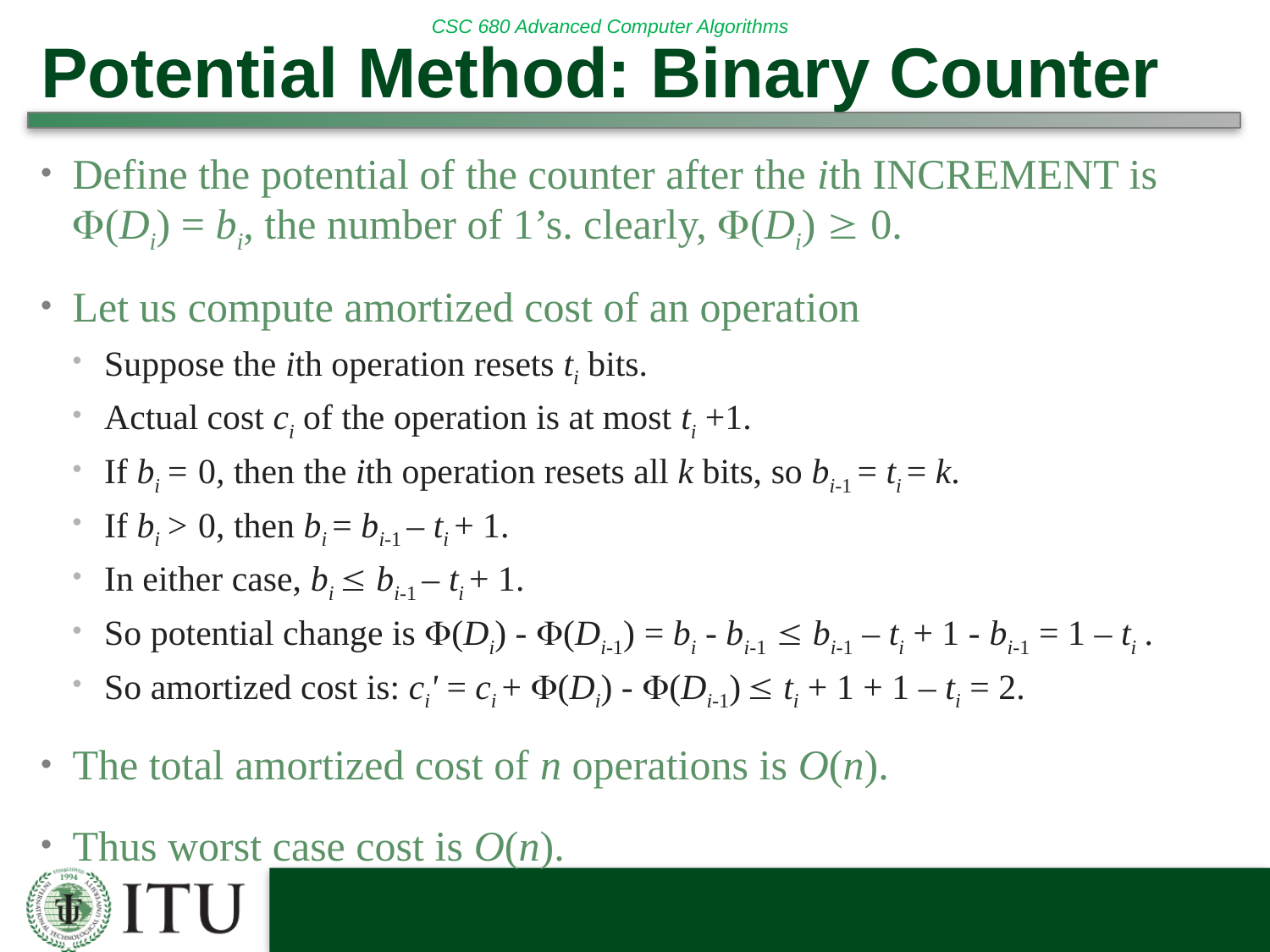

# Potential Method: Binary Counter
Define the potential of the counter after the ith INCREMENT is Φ(Di) = bi, the number of 1’s. clearly, Φ(Di) ≥ 0.
Let us compute amortized cost of an operation
Suppose the ith operation resets ti bits.
Actual cost ci of the operation is at most ti +1.
If bi = 0, then the ith operation resets all k bits, so bi-1 = ti = k.
If bi > 0, then bi = bi-1 – ti + 1.
In either case, bi ≤ bi-1 – ti + 1.
So potential change is Φ(Di) - Φ(Di-1) = bi - bi-1 ≤ bi-1 – ti + 1 - bi-1 = 1 – ti .
So amortized cost is: ci' = ci + Φ(Di) - Φ(Di-1) ≤ ti + 1 + 1 – ti = 2.
The total amortized cost of n operations is O(n).
Thus worst case cost is O(n).